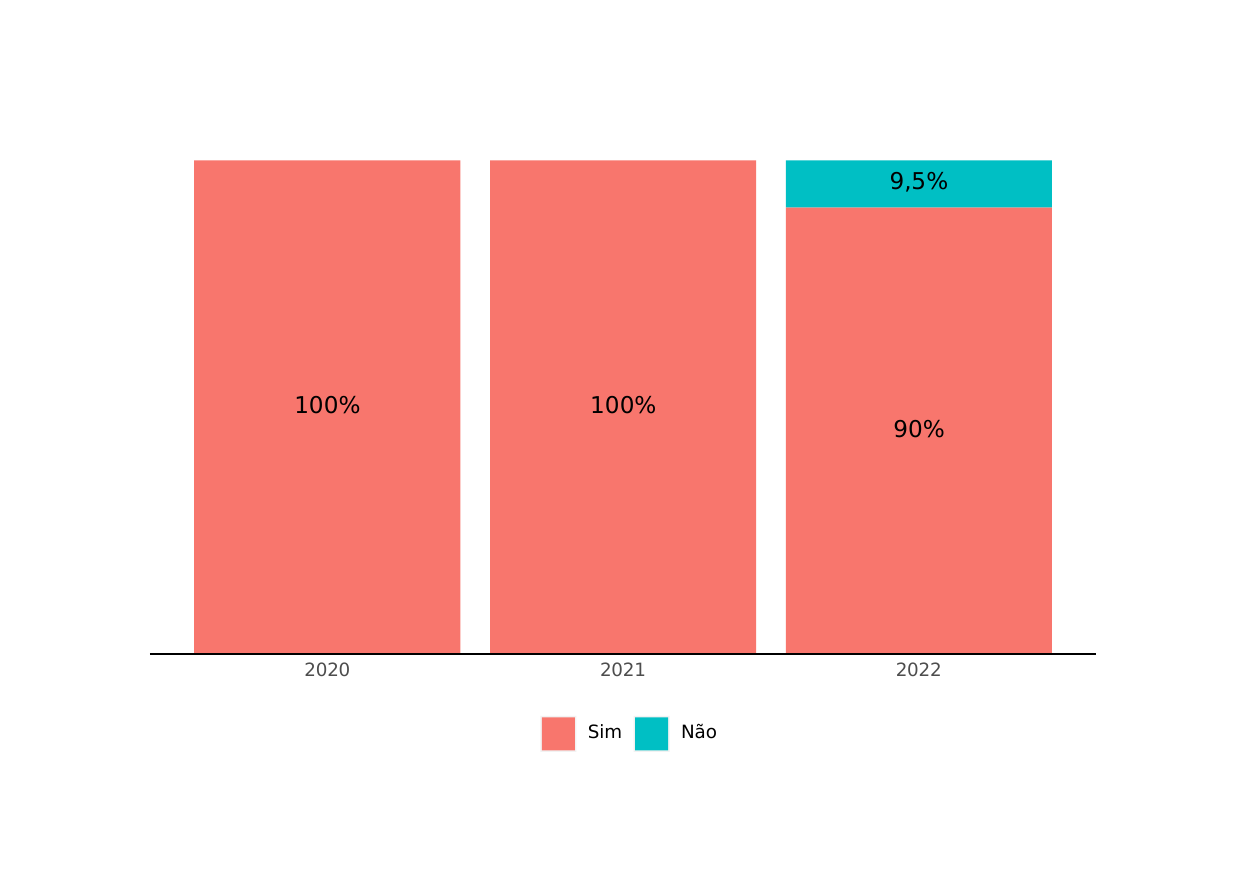

9,5%

100%
100%

90%

2020
2021
2022

Não
Sim